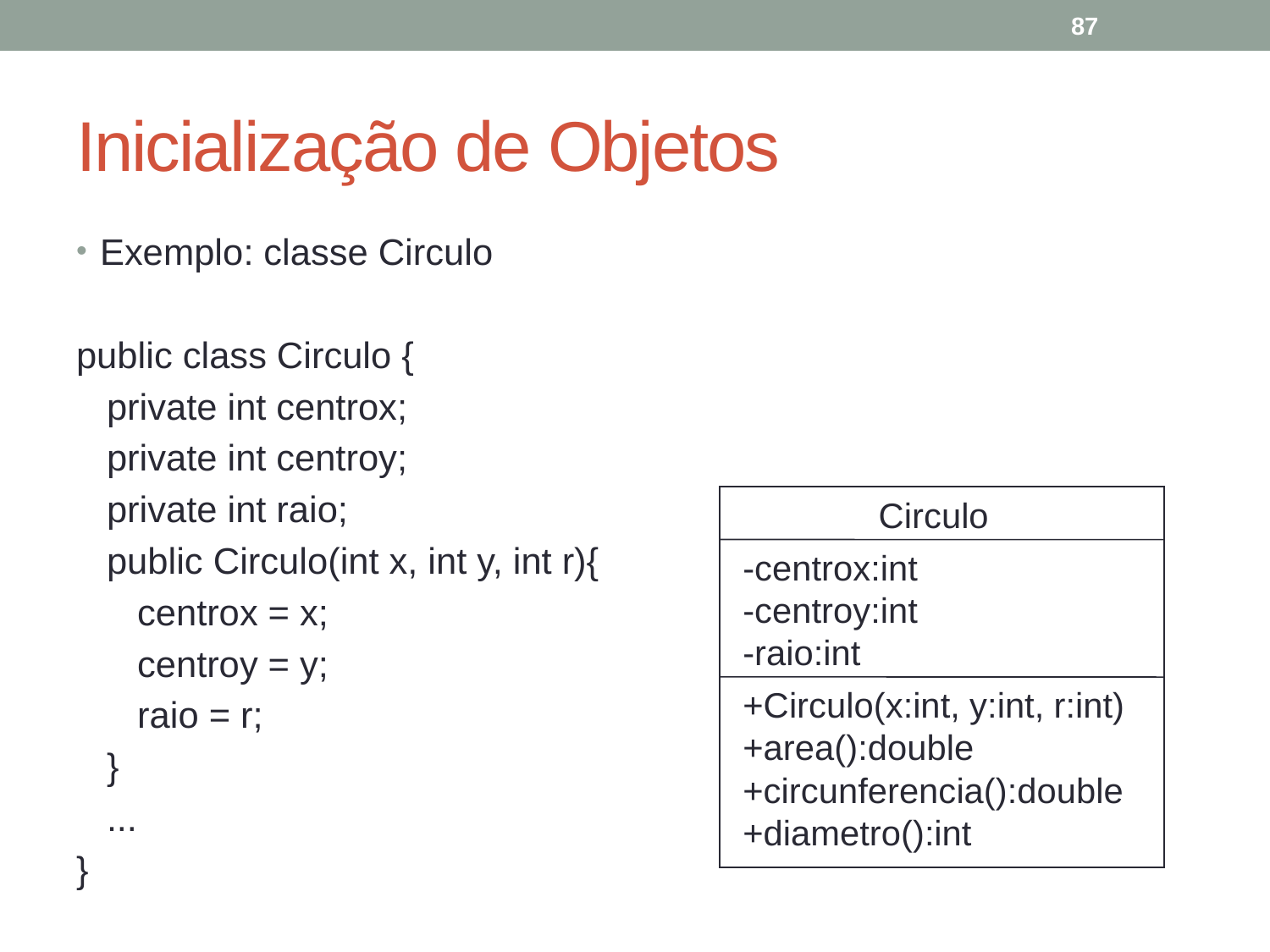

87
# Inicialização de Objetos
Exemplo: classe Circulo

public class Circulo {
   private int centrox;
   private int centroy;
   private int raio;
   public Circulo(int x, int y, int r){
      centrox = x;
      centroy = y;
      raio = r;
   }
   ...
}

Circulo

-centrox:int
-centroy:int
-raio:int

+Circulo(x:int, y:int, r:int)
+area():double
+circunferencia():double
+diametro():int